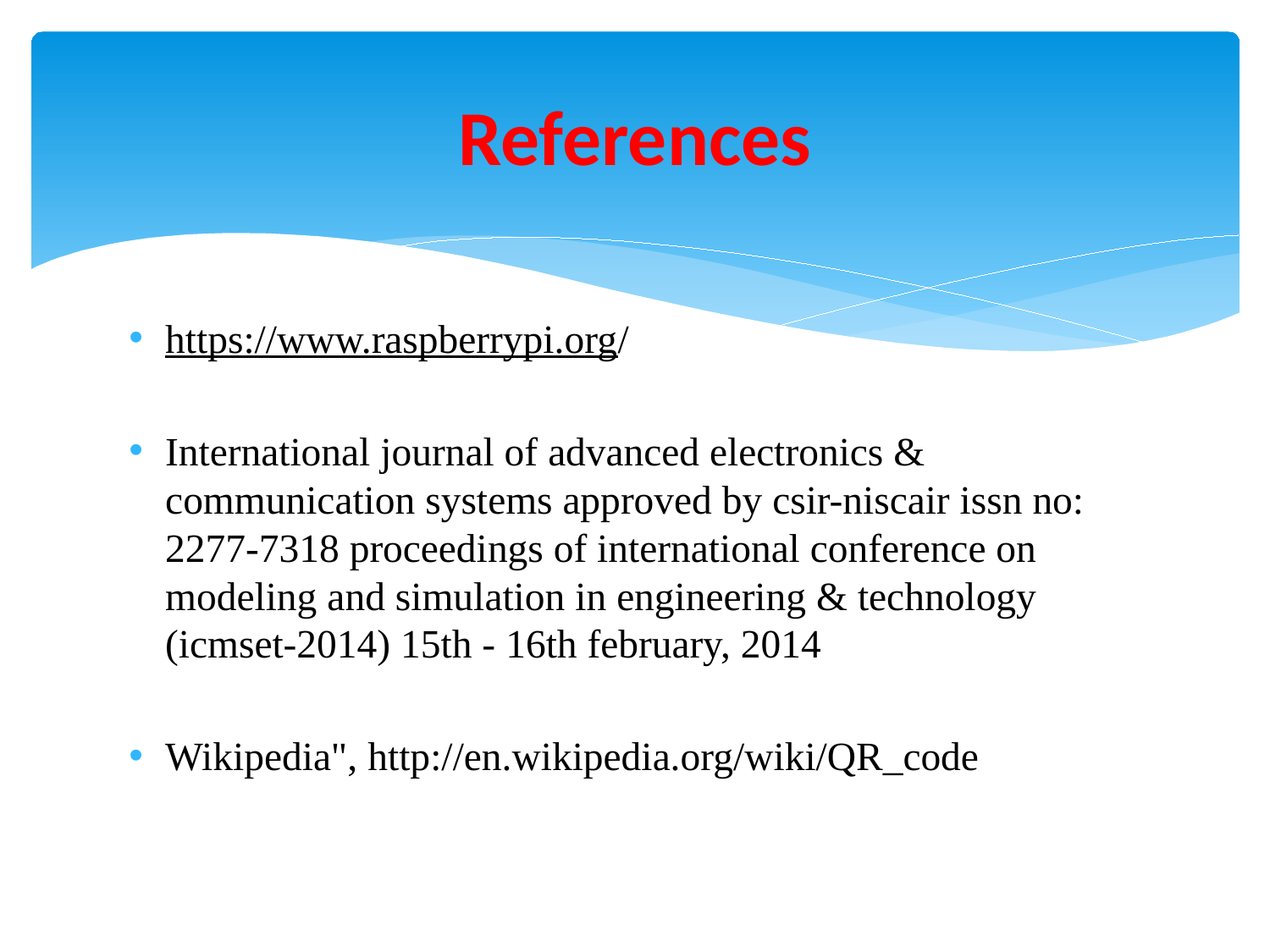

# References
https://www.raspberrypi.org/

International journal of advanced electronics & communication systems approved by csir-niscair issn no: 2277-7318 proceedings of international conference on modeling and simulation in engineering & technology (icmset-2014) 15th - 16th february, 2014

Wikipedia", http://en.wikipedia.org/wiki/QR_code